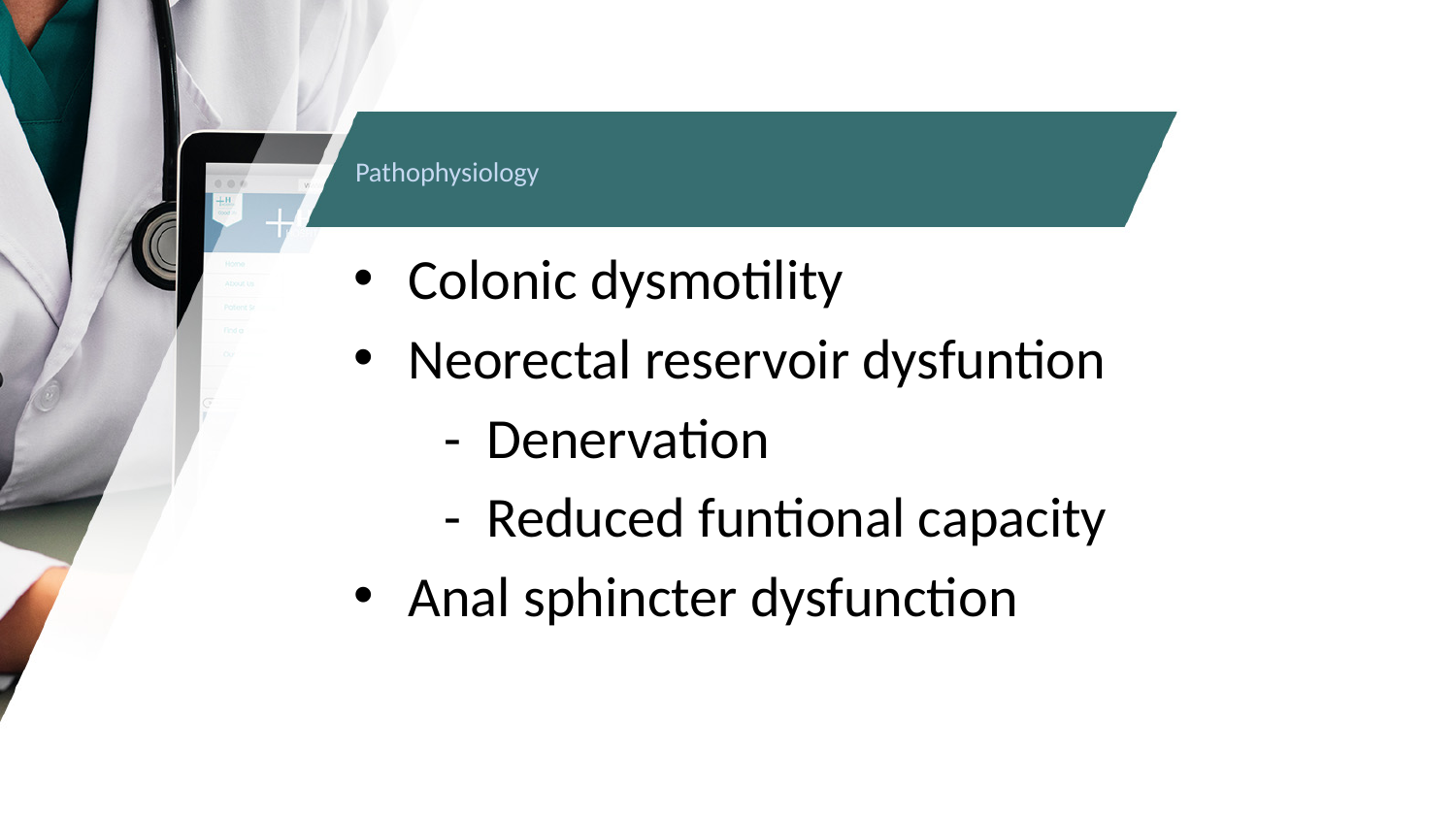

# Pathophysiology
Colonic dysmotility
Neorectal reservoir dysfuntion
       -  Denervation
       -  Reduced funtional capacity
Anal sphincter dysfunction